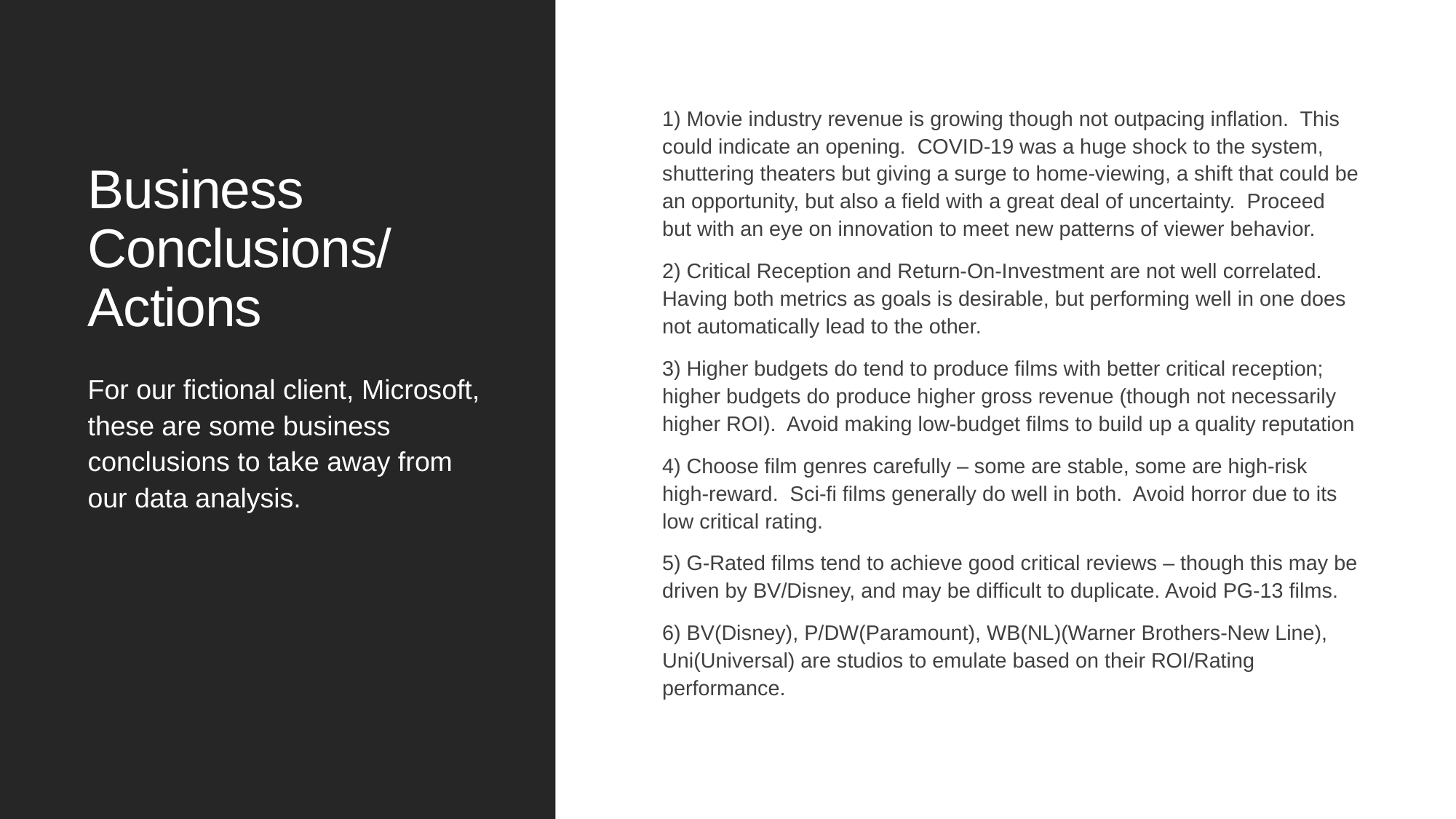

# Business Conclusions/ Actions
1) Movie industry revenue is growing though not outpacing inflation.  This could indicate an opening.  COVID-19 was a huge shock to the system, shuttering theaters but giving a surge to home-viewing, a shift that could be an opportunity, but also a field with a great deal of uncertainty.  Proceed but with an eye on innovation to meet new patterns of viewer behavior.
2) Critical Reception and Return-On-Investment are not well correlated.  Having both metrics as goals is desirable, but performing well in one does not automatically lead to the other.
3) Higher budgets do tend to produce films with better critical reception; higher budgets do produce higher gross revenue (though not necessarily higher ROI).  Avoid making low-budget films to build up a quality reputation
4) Choose film genres carefully – some are stable, some are high-risk high-reward.  Sci-fi films generally do well in both.  Avoid horror due to its low critical rating.
5) G-Rated films tend to achieve good critical reviews – though this may be driven by BV/Disney, and may be difficult to duplicate. Avoid PG-13 films.
6) BV(Disney), P/DW(Paramount), WB(NL)(Warner Brothers-New Line), Uni(Universal) are studios to emulate based on their ROI/Rating performance.

For our fictional client, Microsoft, these are some business conclusions to take away from our data analysis.